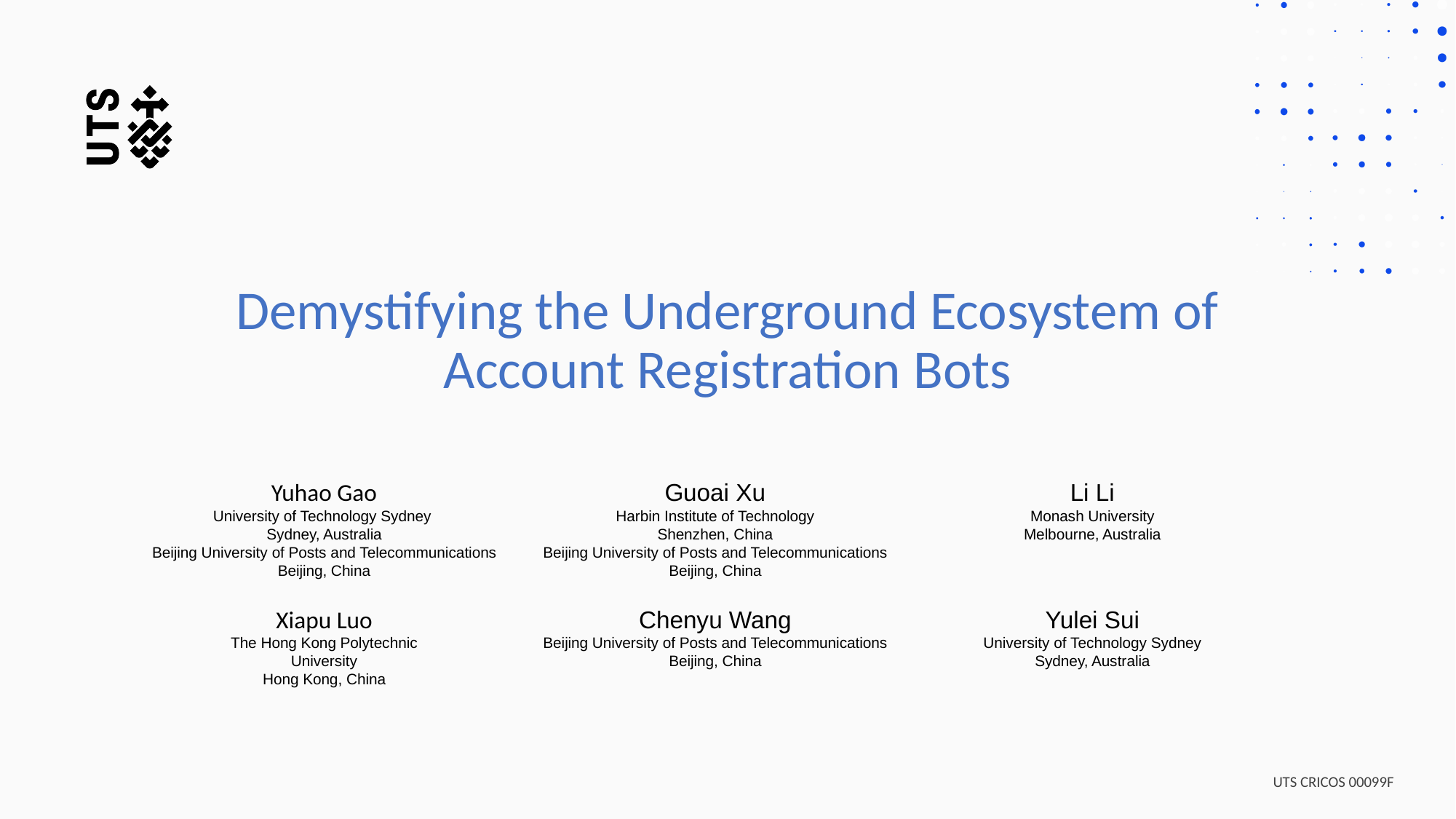

# Demystifying the Underground Ecosystem of Account Registration Bots
Li Li
Monash University
Melbourne, Australia
Yuhao Gao
University of Technology Sydney
Sydney, Australia
Beijing University of Posts and Telecommunications
Beijing, China
Guoai Xu
Harbin Institute of Technology
Shenzhen, China
Beijing University of Posts and Telecommunications
Beijing, China
Yulei Sui
University of Technology Sydney
Sydney, Australia
Xiapu Luo
The Hong Kong Polytechnic
University
Hong Kong, China
Chenyu Wang
Beijing University of Posts and Telecommunications
Beijing, China